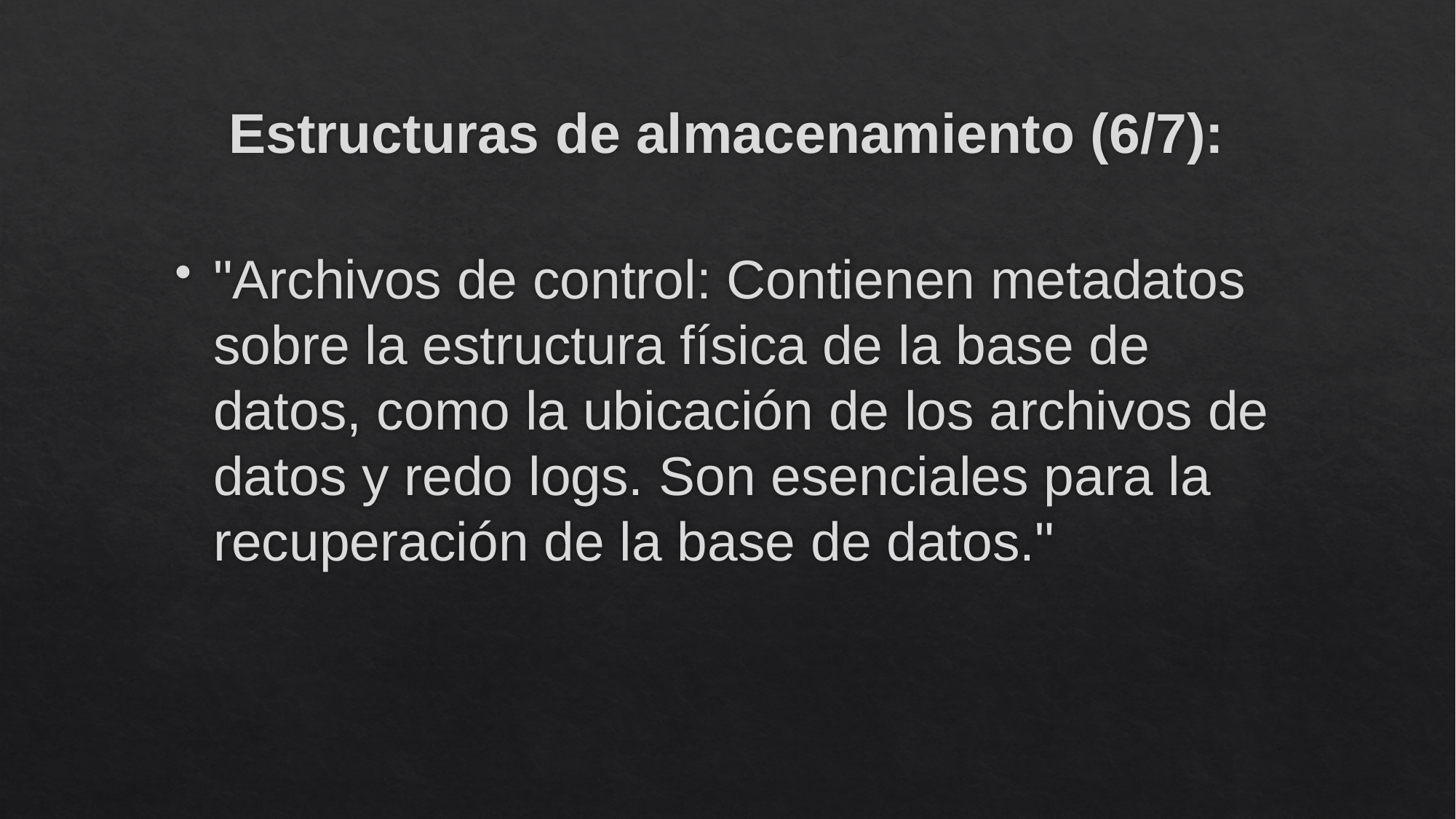

# Estructuras de almacenamiento (6/7):
"Archivos de control: Contienen metadatos sobre la estructura física de la base de datos, como la ubicación de los archivos de datos y redo logs. Son esenciales para la recuperación de la base de datos."